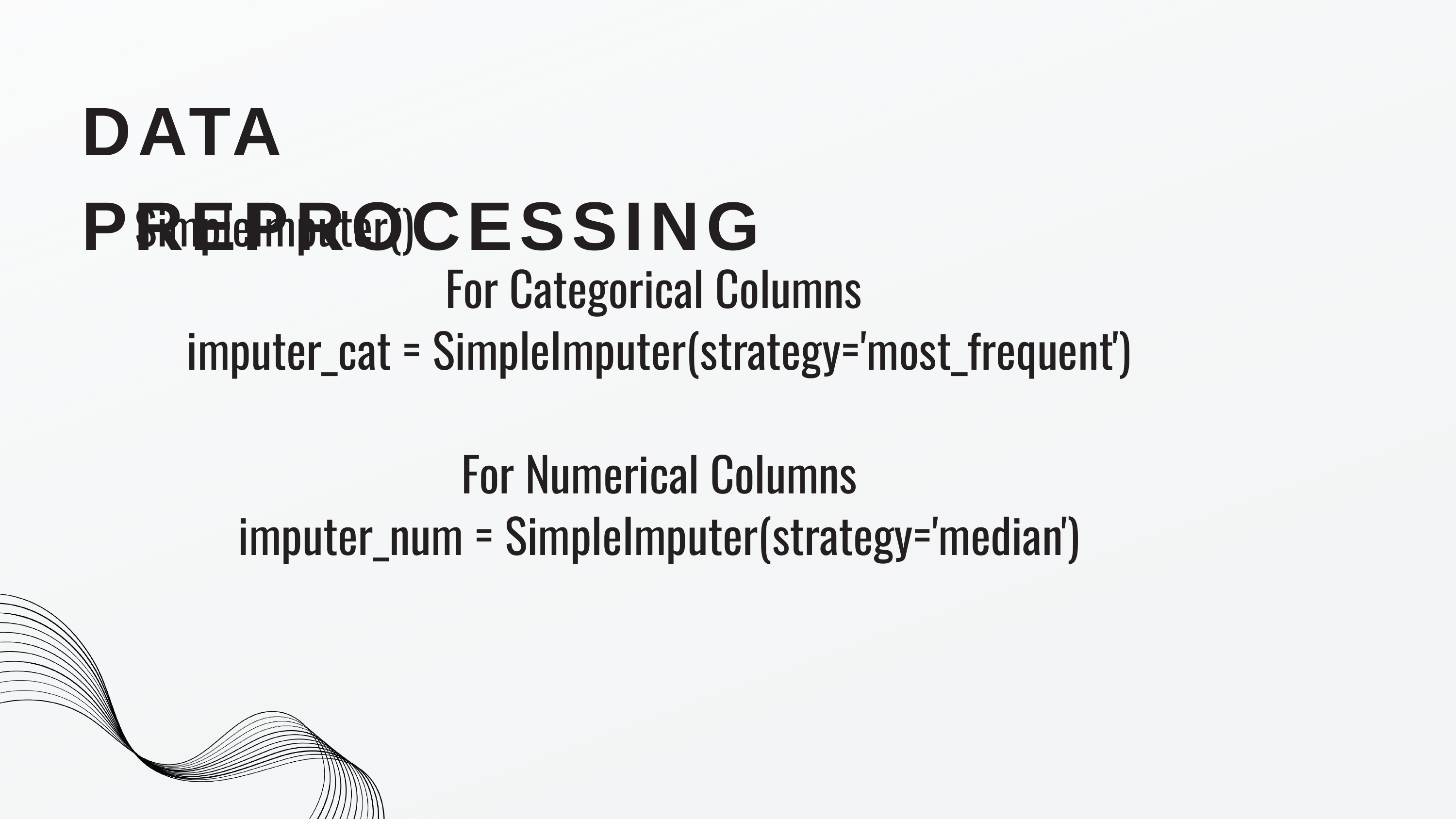

DATA PREPROCESSING
        SimpleImputer()
For Categorical Columns
imputer_cat = SimpleImputer(strategy='most_frequent')

For Numerical Columns
imputer_num = SimpleImputer(strategy='median')